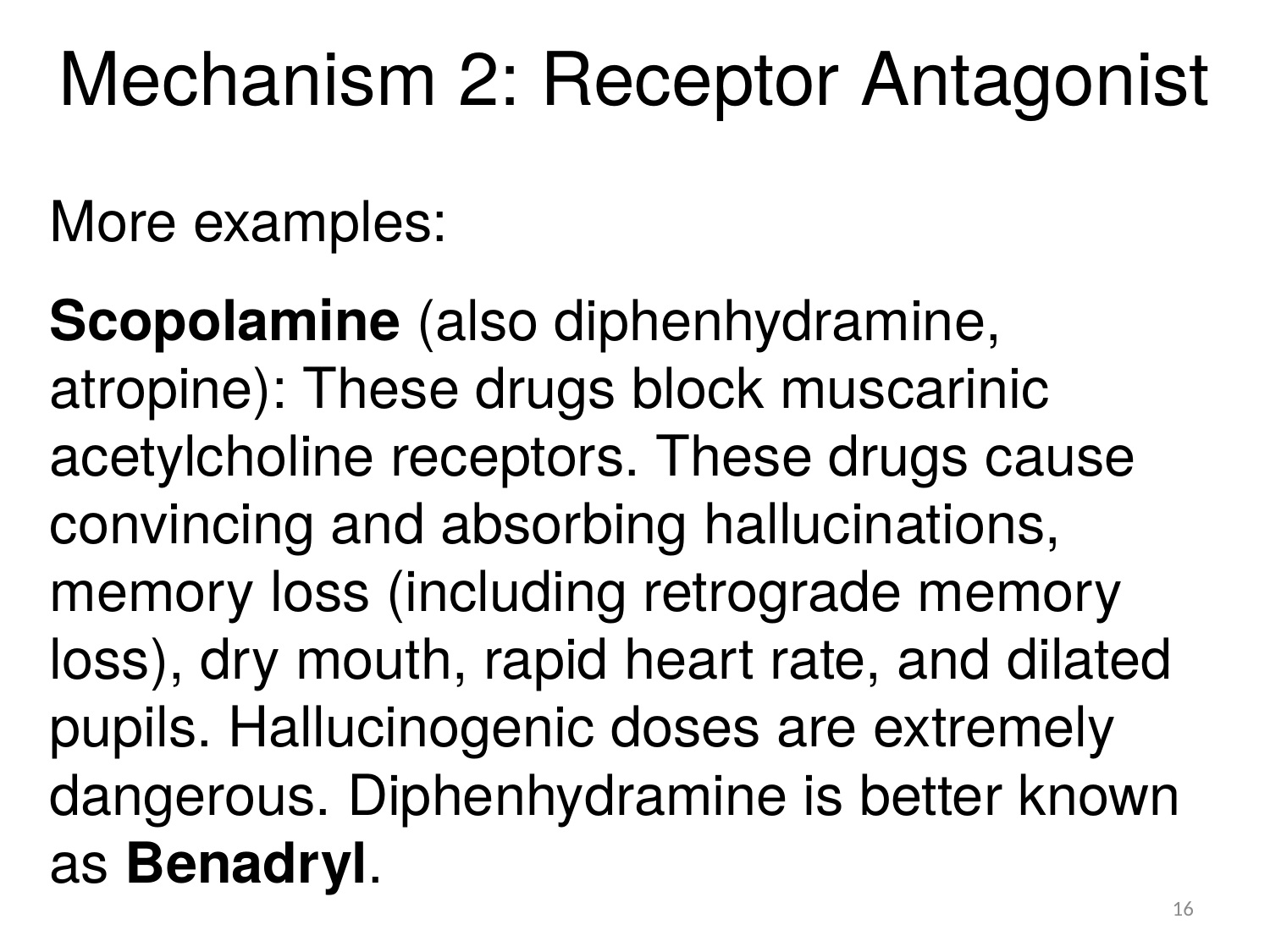

Mechanism 2: Receptor Antagonist
More examples:
Scopolamine (also diphenhydramine, atropine): These drugs block muscarinic acetylcholine receptors. These drugs cause convincing and absorbing hallucinations, memory loss (including retrograde memory loss), dry mouth, rapid heart rate, and dilated pupils. Hallucinogenic doses are extremely dangerous. Diphenhydramine is better known as Benadryl.
16